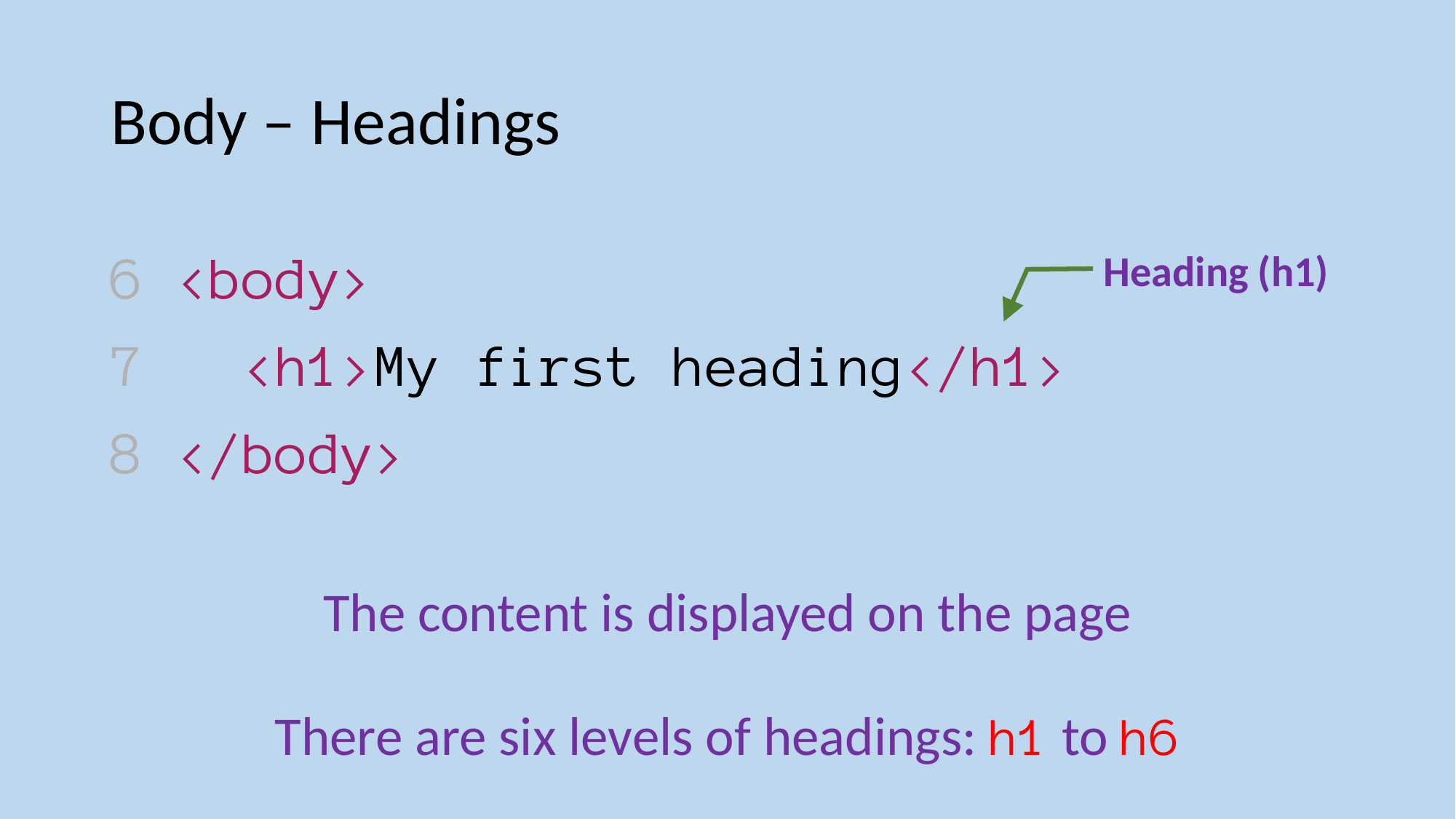

# Body – Headings
6 <body>
7   <h1>My first heading</h1>
8 </body>
Heading (h1)
The content is displayed on the page
There are six levels of headings: h1 to h6